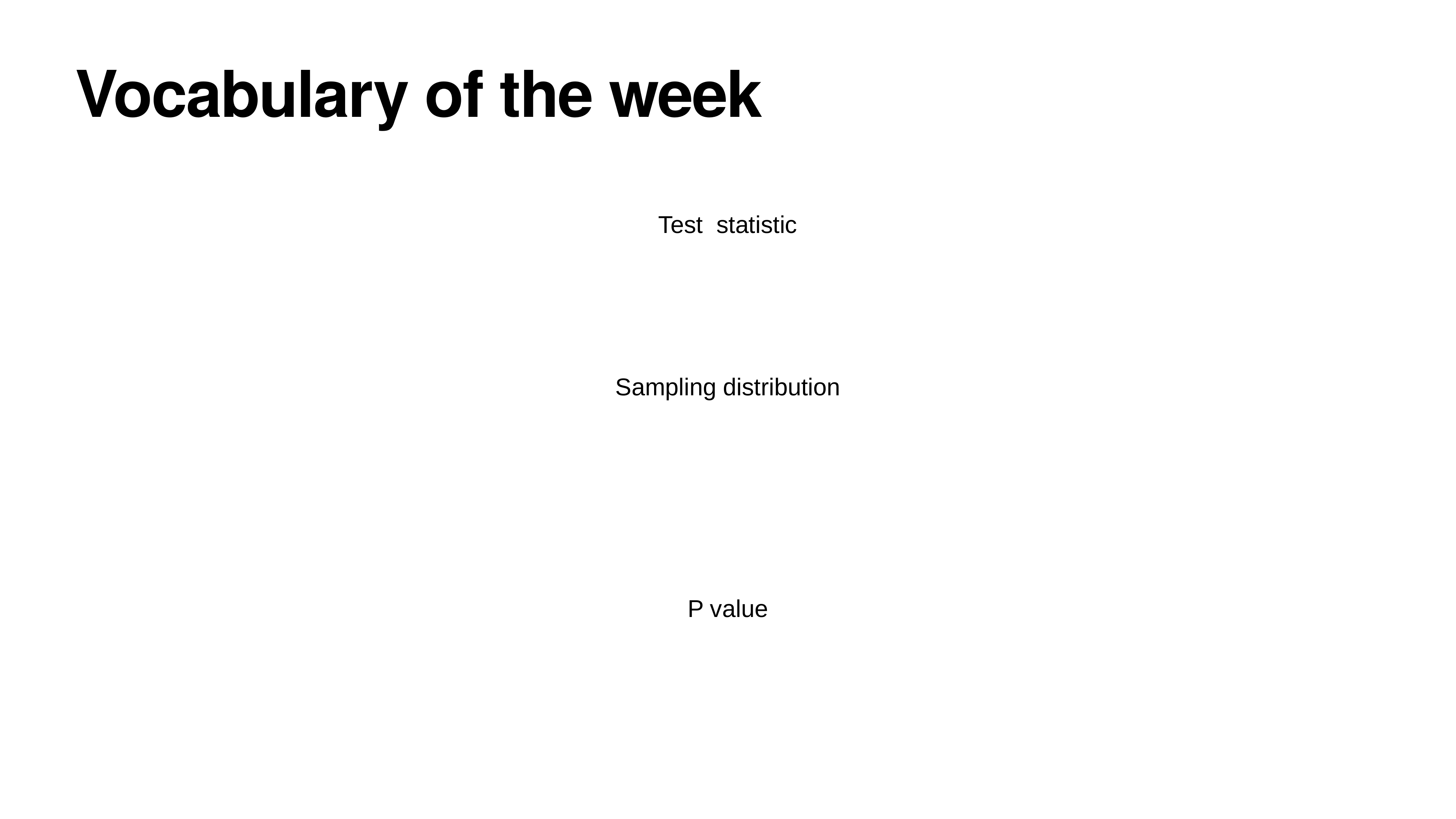

# Vocabulary of the week

Test  statistic
Test statistic: a special statistic that helps us decide whether the data is compatible with H0
Sampling distribution: the distribution of statistic values taken for all possible samples of the same size (n) from the populaiton
P value: The probability of observing a test statistic that is as or more extreme than the one we got if the NULL Hypothesis is actually TRUE
Sampling distribution
P value